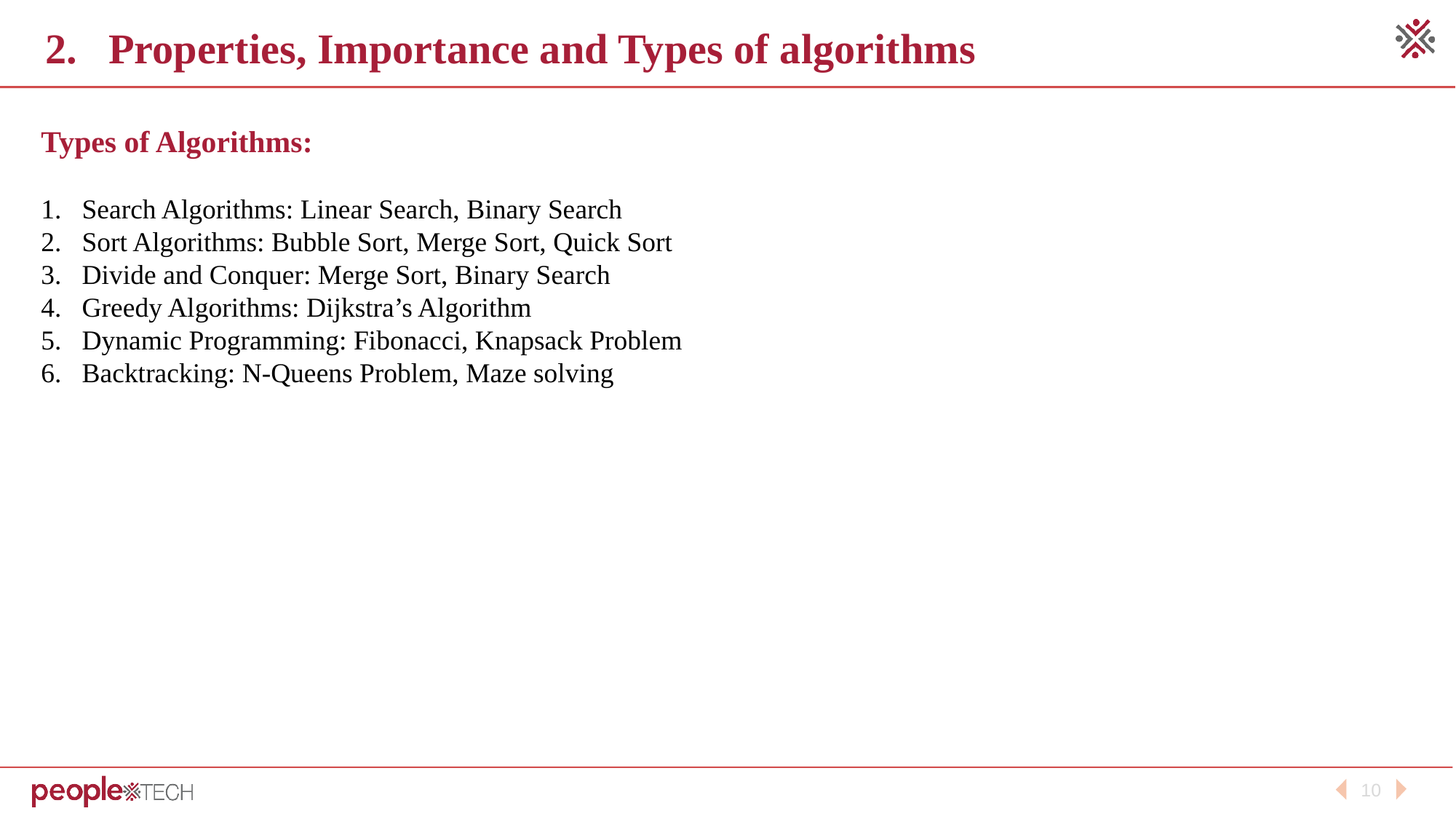

2.   Properties, Importance and Types of algorithms
Types of Algorithms:

Search Algorithms: Linear Search, Binary Search
Sort Algorithms: Bubble Sort, Merge Sort, Quick Sort
Divide and Conquer: Merge Sort, Binary Search
Greedy Algorithms: Dijkstra’s Algorithm
Dynamic Programming: Fibonacci, Knapsack Problem
Backtracking: N-Queens Problem, Maze solving